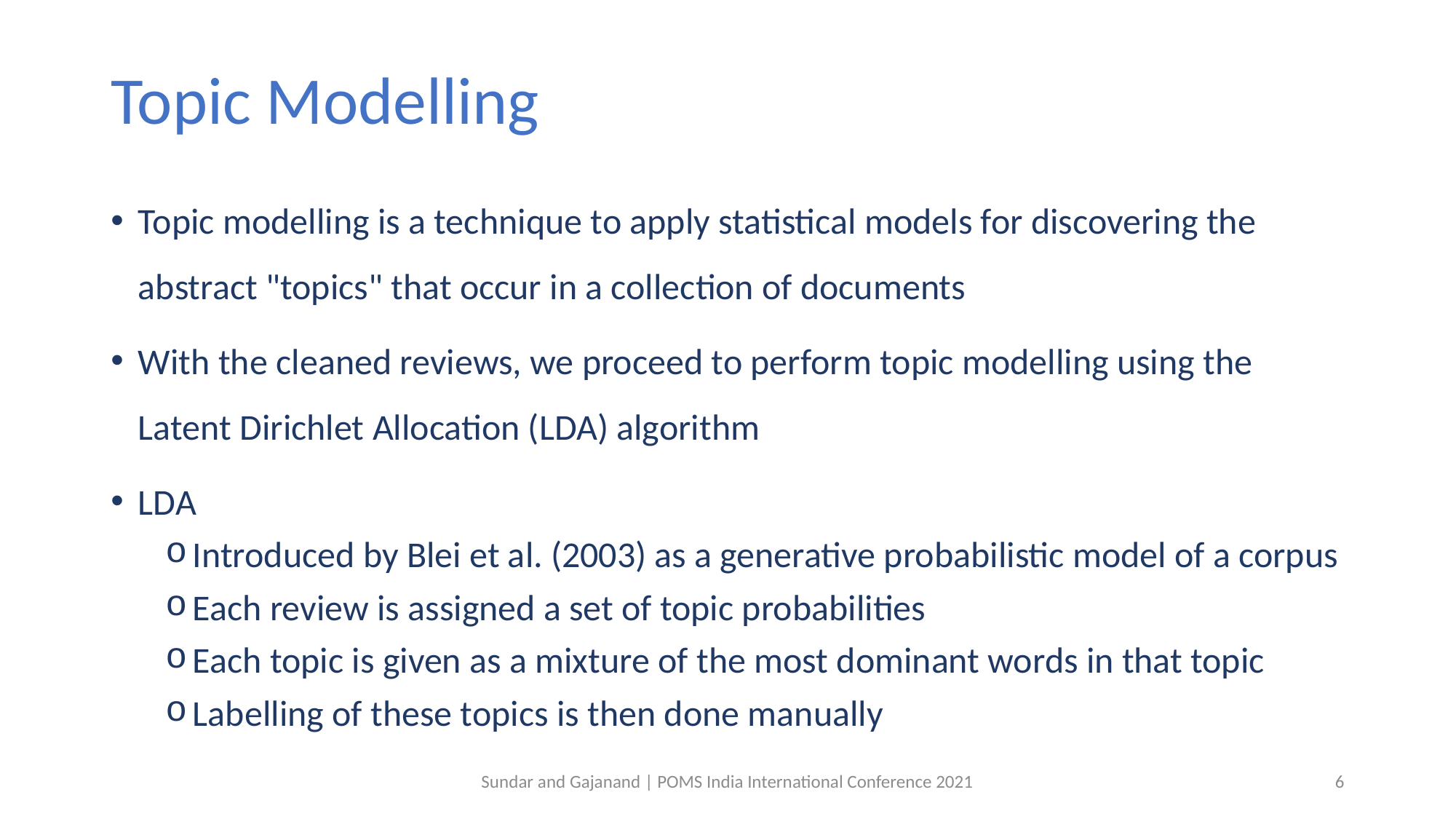

# Topic Modelling
Topic modelling is a technique to apply statistical models for discovering the abstract "topics" that occur in a collection of documents
With the cleaned reviews, we proceed to perform topic modelling using the Latent Dirichlet Allocation (LDA) algorithm
LDA
Introduced by Blei et al. (2003) as a generative probabilistic model of a corpus
Each review is assigned a set of topic probabilities
Each topic is given as a mixture of the most dominant words in that topic
Labelling of these topics is then done manually
Sundar and Gajanand | POMS India International Conference 2021
6